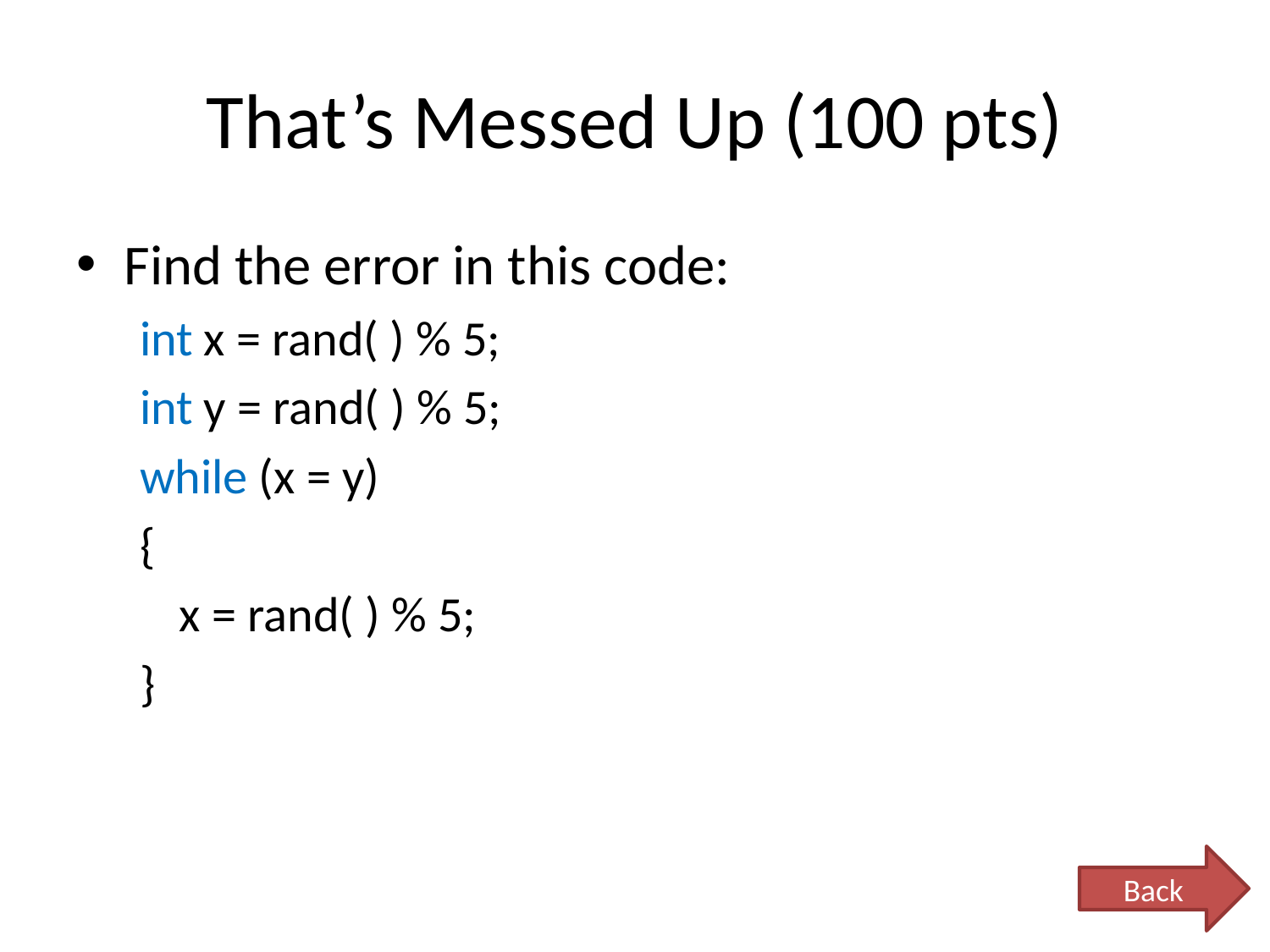

# That’s Messed Up (100 pts)
Find the error in this code:
int x = rand( ) % 5;
int y = rand( ) % 5;
while (x = y)
{
	x = rand( ) % 5;
}
Back